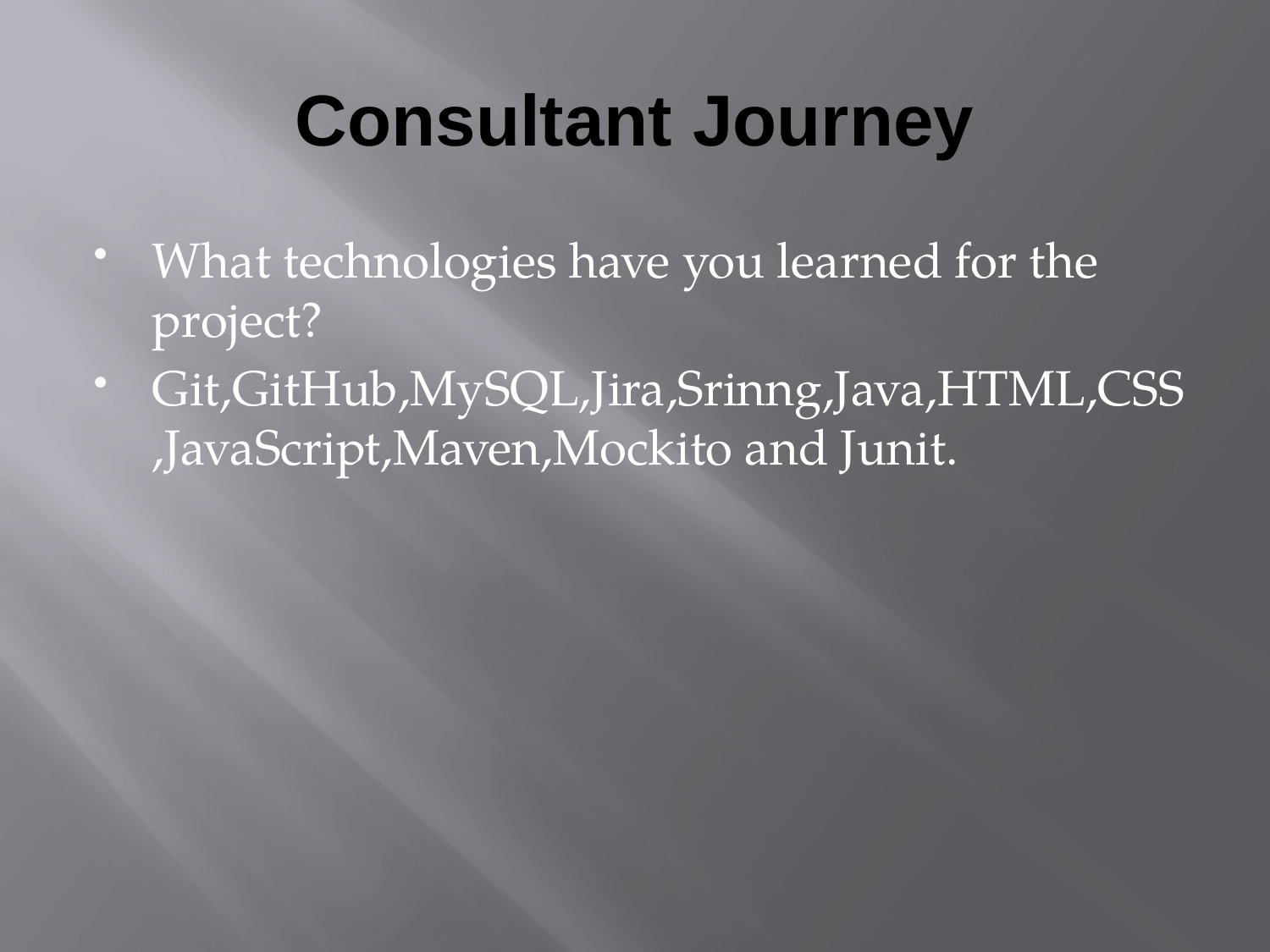

# Consultant Journey
What technologies have you learned for the project?
Git,GitHub,MySQL,Jira,Srinng,Java,HTML,CSS,JavaScript,Maven,Mockito and Junit.